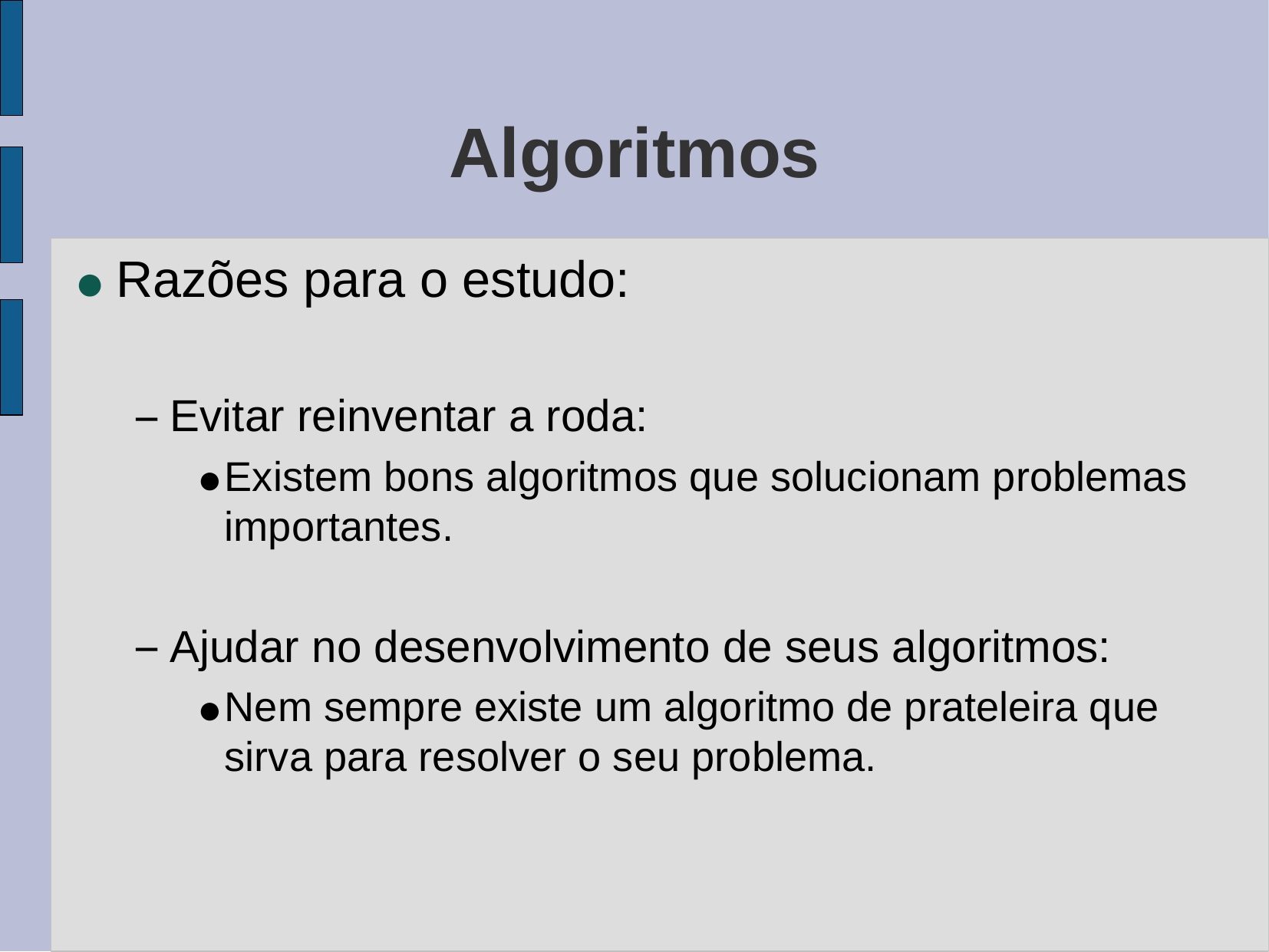

Algoritmos
Razões para o estudo:

Evitar reinventar a roda:
Existem bons algoritmos que solucionam problemas importantes.

Ajudar no desenvolvimento de seus algoritmos:
Nem sempre existe um algoritmo de prateleira que sirva para resolver o seu problema.